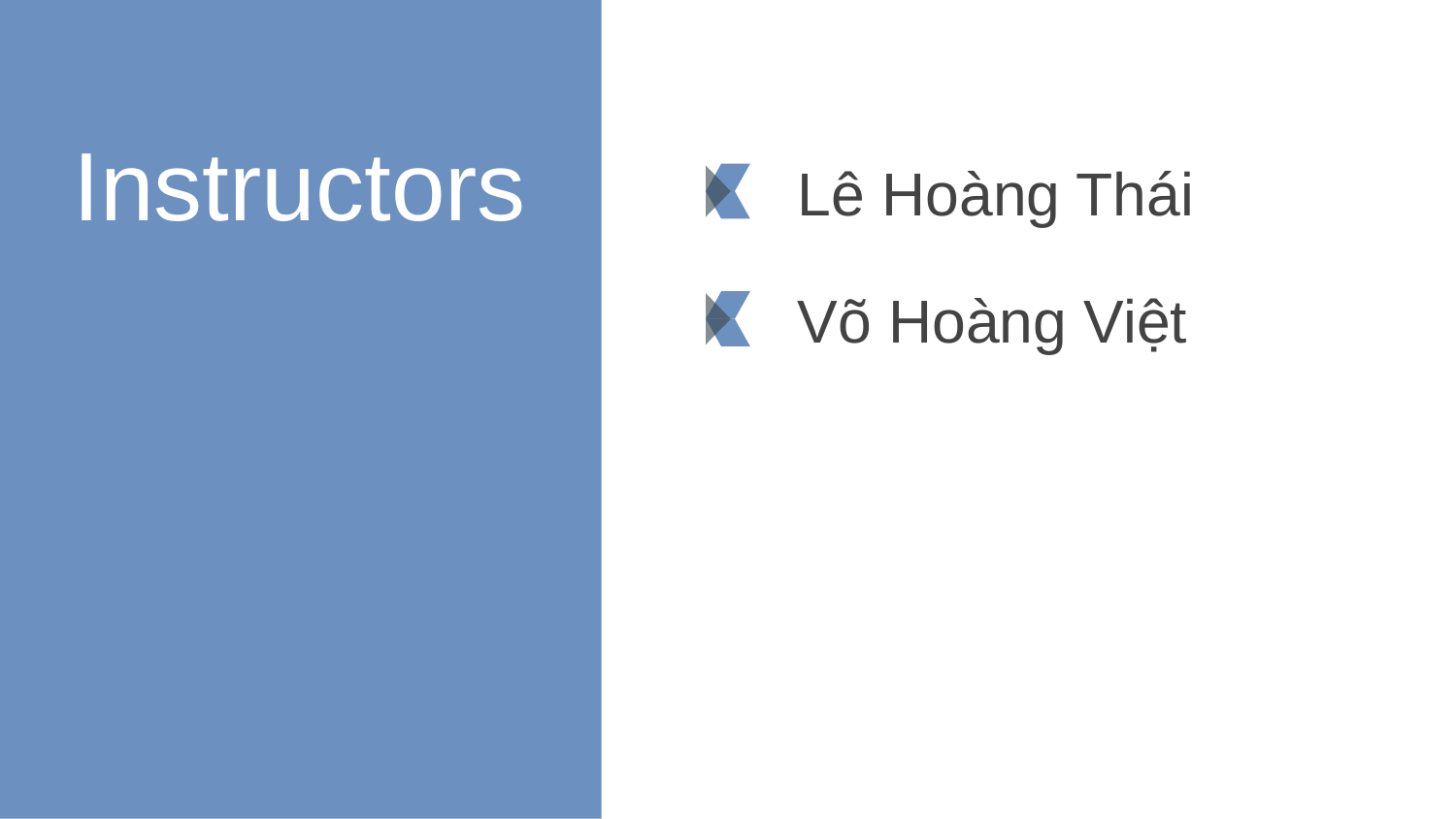

# Instructors

Lê Hoàng Thái

Võ Hoàng Việt